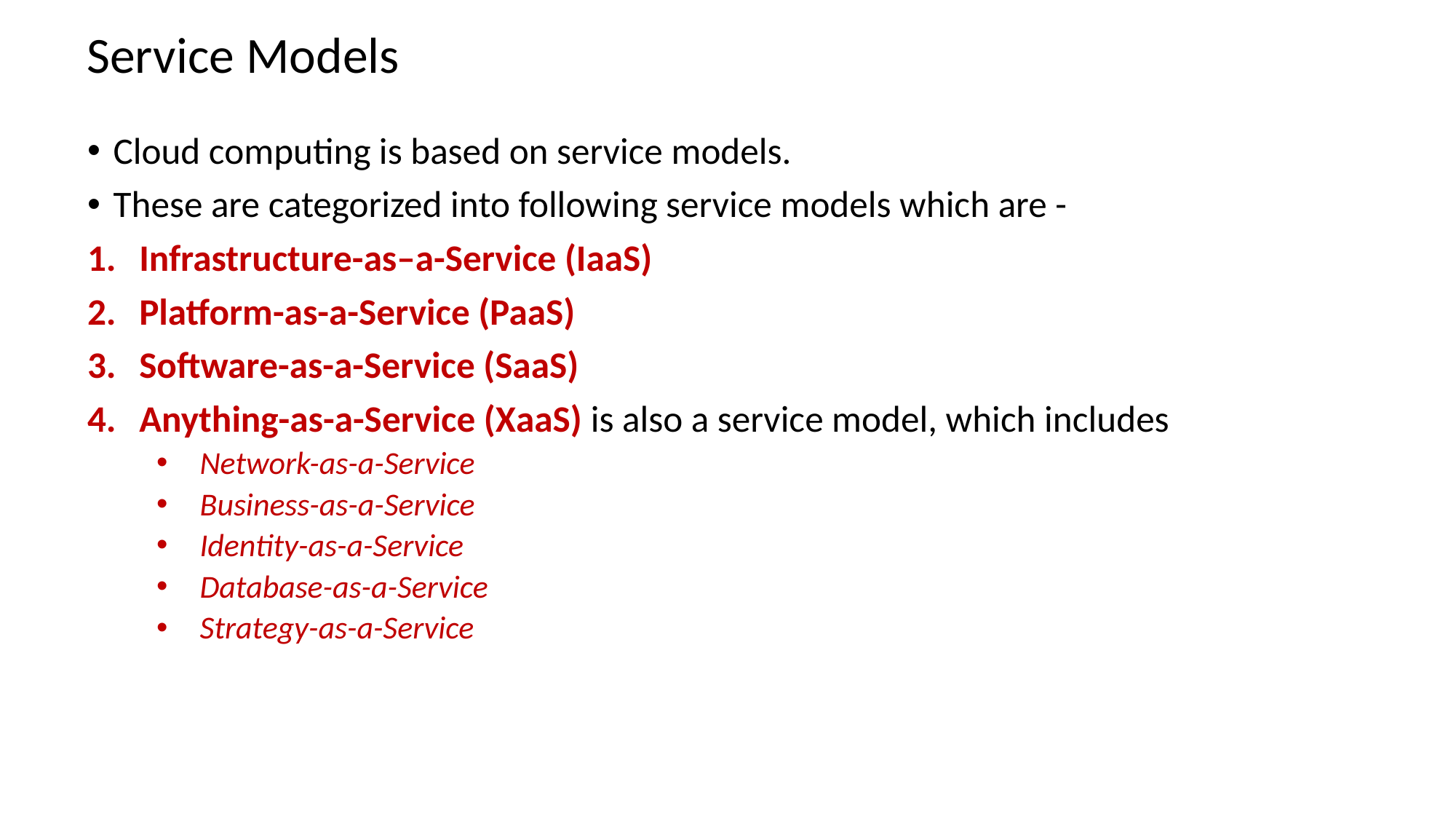

# Service Models
Cloud computing is based on service models.
These are categorized into following service models which are -
Infrastructure-as–a-Service (IaaS)
Platform-as-a-Service (PaaS)
Software-as-a-Service (SaaS)
Anything-as-a-Service (XaaS) is also a service model, which includes
Network-as-a-Service
Business-as-a-Service
Identity-as-a-Service
Database-as-a-Service
Strategy-as-a-Service